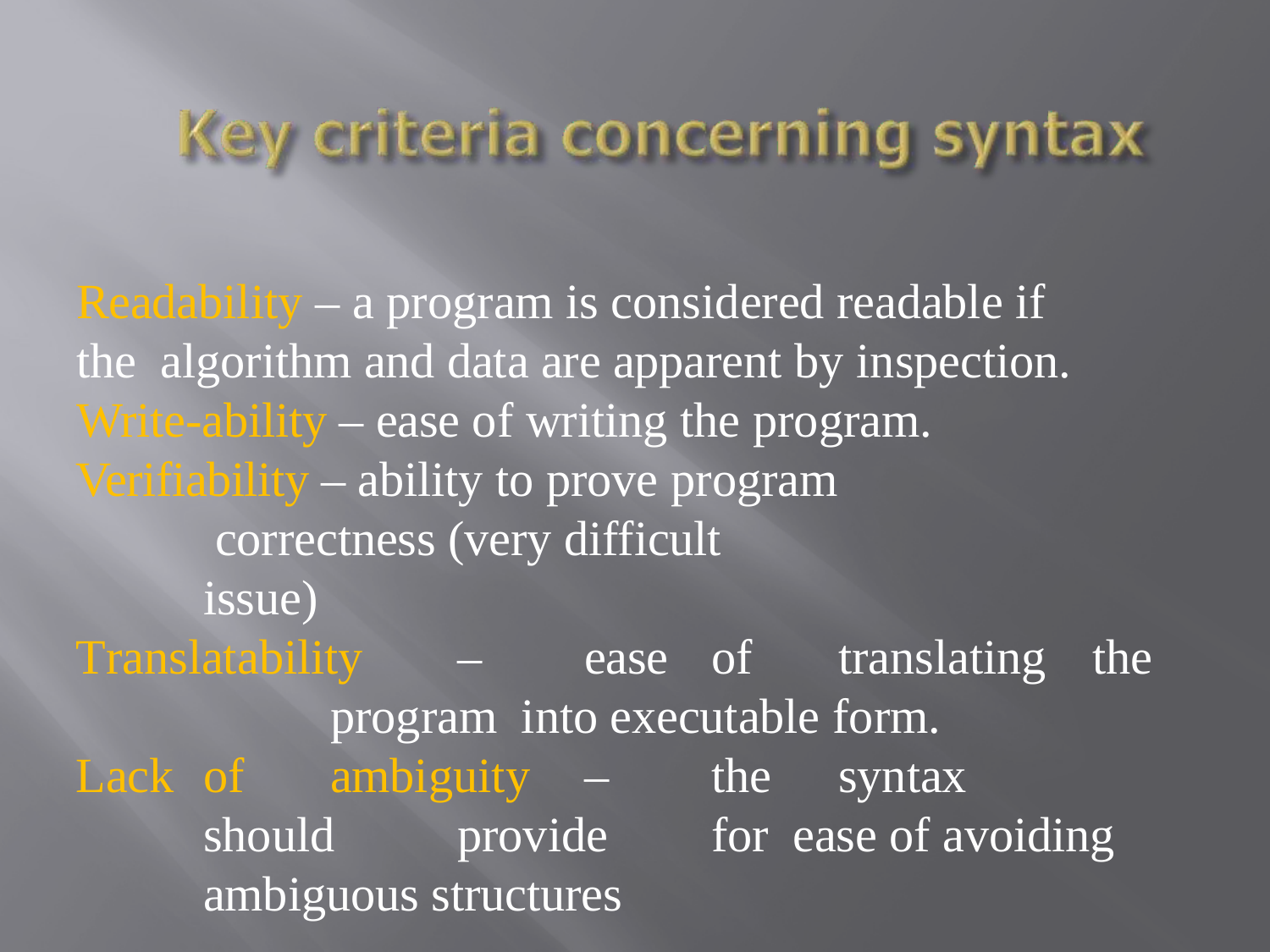

Readability – a program is considered readable if	the  algorithm and data are apparent by inspection.
Write-ability – ease of writing the program.
Verifiability – ability to prove program  correctness (very difficult issue)
Translatability	–	ease	of	translating	the	program  into executable form.
Lack	of	ambiguity	–	the	syntax	should	provide	for  ease of avoiding ambiguous structures